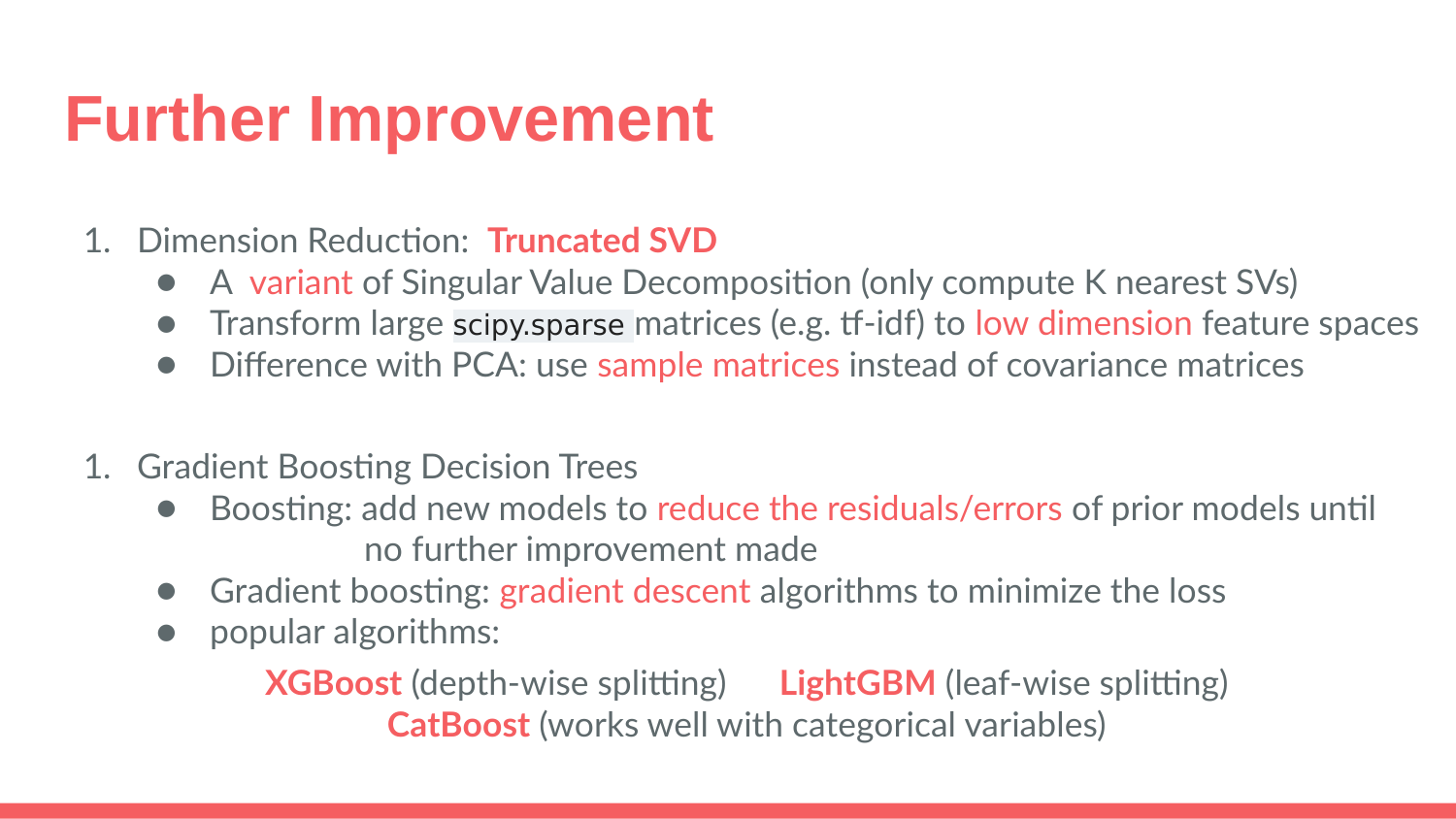

# Further Improvement
Dimension Reduction:  Truncated SVD
A  variant of Singular Value Decomposition (only compute K nearest SVs)
Transform large scipy.sparse matrices (e.g. tf-idf) to low dimension feature spaces
Difference with PCA: use sample matrices instead of covariance matrices
Gradient Boosting Decision Trees
Boosting: add new models to reduce the residuals/errors of prior models until
 no further improvement made
Gradient boosting: gradient descent algorithms to minimize the loss
popular algorithms:
XGBoost (depth-wise splitting)      LightGBM (leaf-wise splitting)
CatBoost (works well with categorical variables)